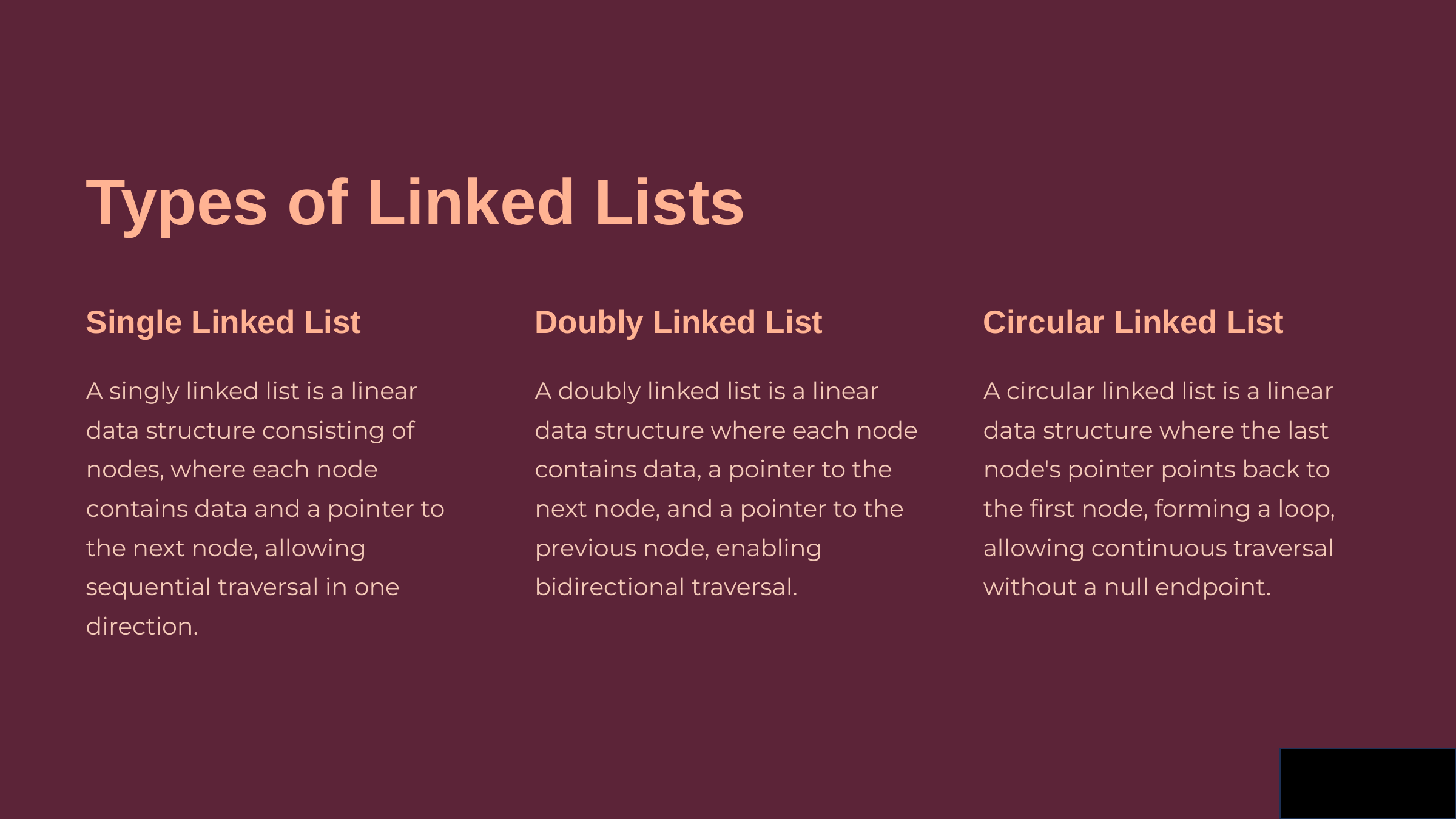

Types of Linked Lists
Single Linked List
Doubly Linked List
Circular Linked List
A singly linked list is a linear data structure consisting of nodes, where each node contains data and a pointer to the next node, allowing sequential traversal in one direction.
A doubly linked list is a linear data structure where each node contains data, a pointer to the next node, and a pointer to the previous node, enabling bidirectional traversal.
A circular linked list is a linear data structure where the last node's pointer points back to the first node, forming a loop, allowing continuous traversal without a null endpoint.